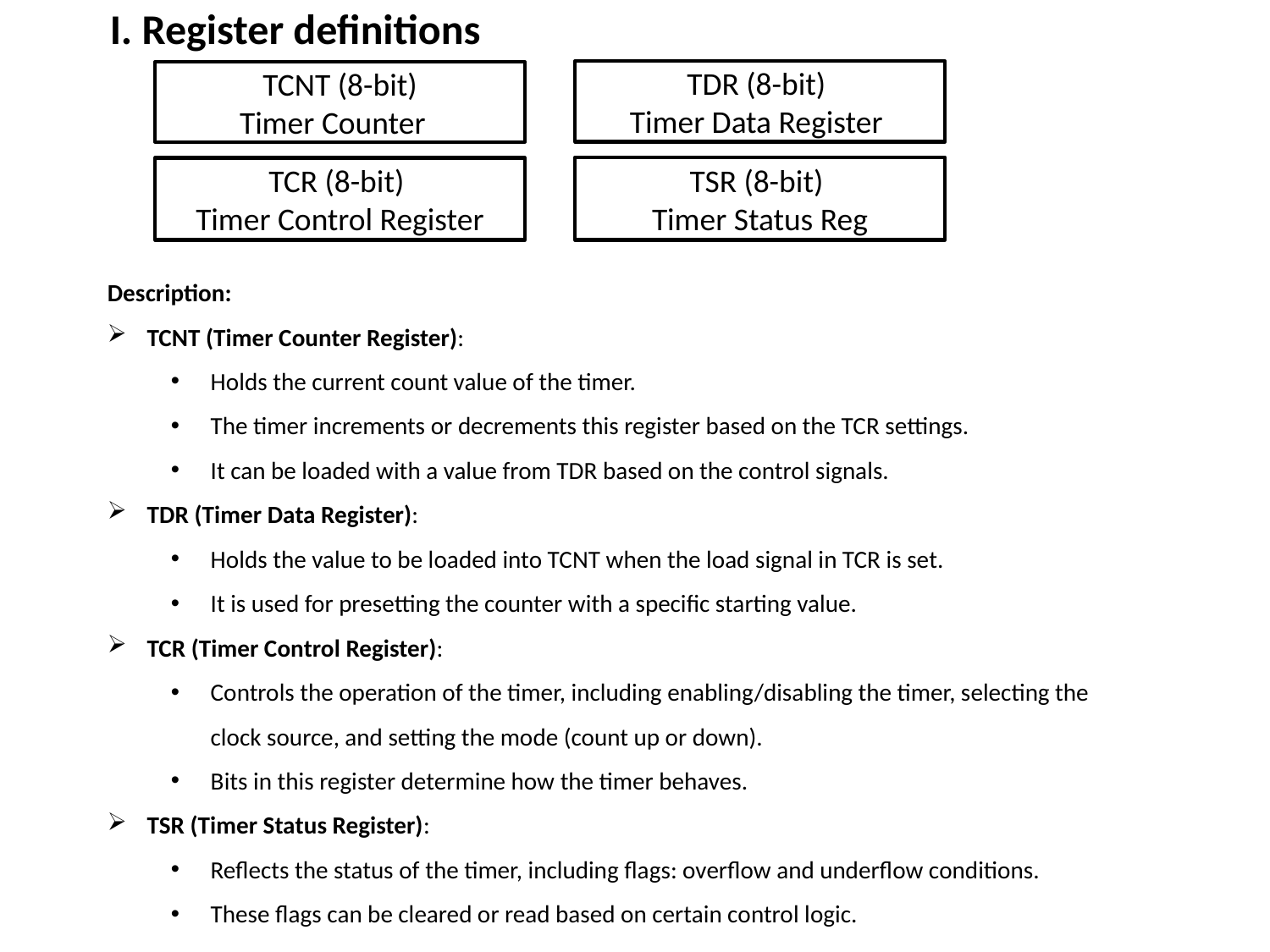

I. Register definitions
TDR (8-bit)
Timer Data Register
TCNT (8-bit)
Timer Counter
TSR (8-bit)
Timer Status Reg
TCR (8-bit)
Timer Control Register
Description:
TCNT (Timer Counter Register):
Holds the current count value of the timer.
The timer increments or decrements this register based on the TCR settings.
It can be loaded with a value from TDR based on the control signals.
TDR (Timer Data Register):
Holds the value to be loaded into TCNT when the load signal in TCR is set.
It is used for presetting the counter with a specific starting value.
TCR (Timer Control Register):
Controls the operation of the timer, including enabling/disabling the timer, selecting the clock source, and setting the mode (count up or down).
Bits in this register determine how the timer behaves.
TSR (Timer Status Register):
Reflects the status of the timer, including flags: overflow and underflow conditions.
These flags can be cleared or read based on certain control logic.